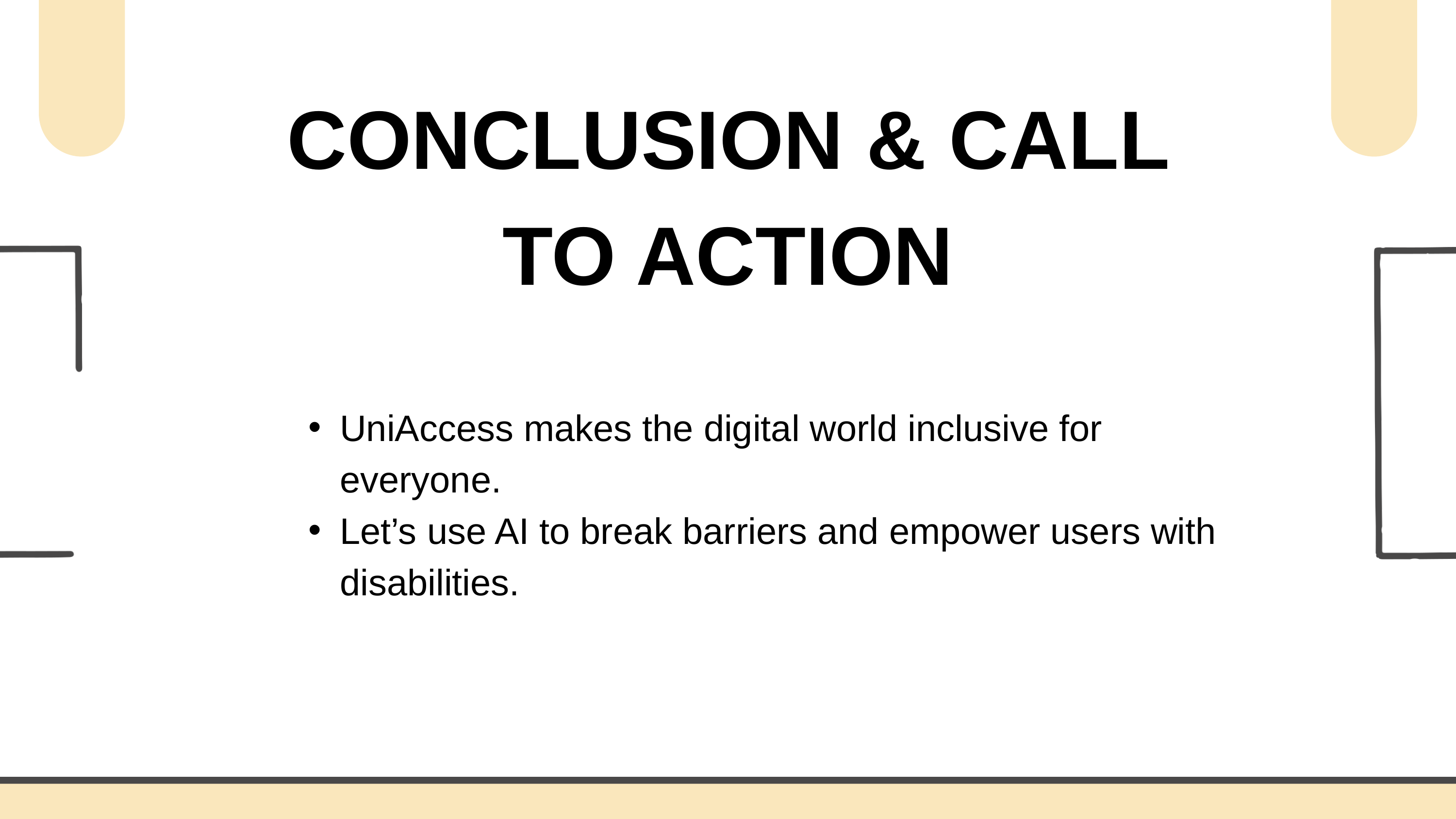

CONCLUSION & CALL TO ACTION

UniAccess makes the digital world inclusive for everyone.
Let’s use AI to break barriers and empower users with disabilities.